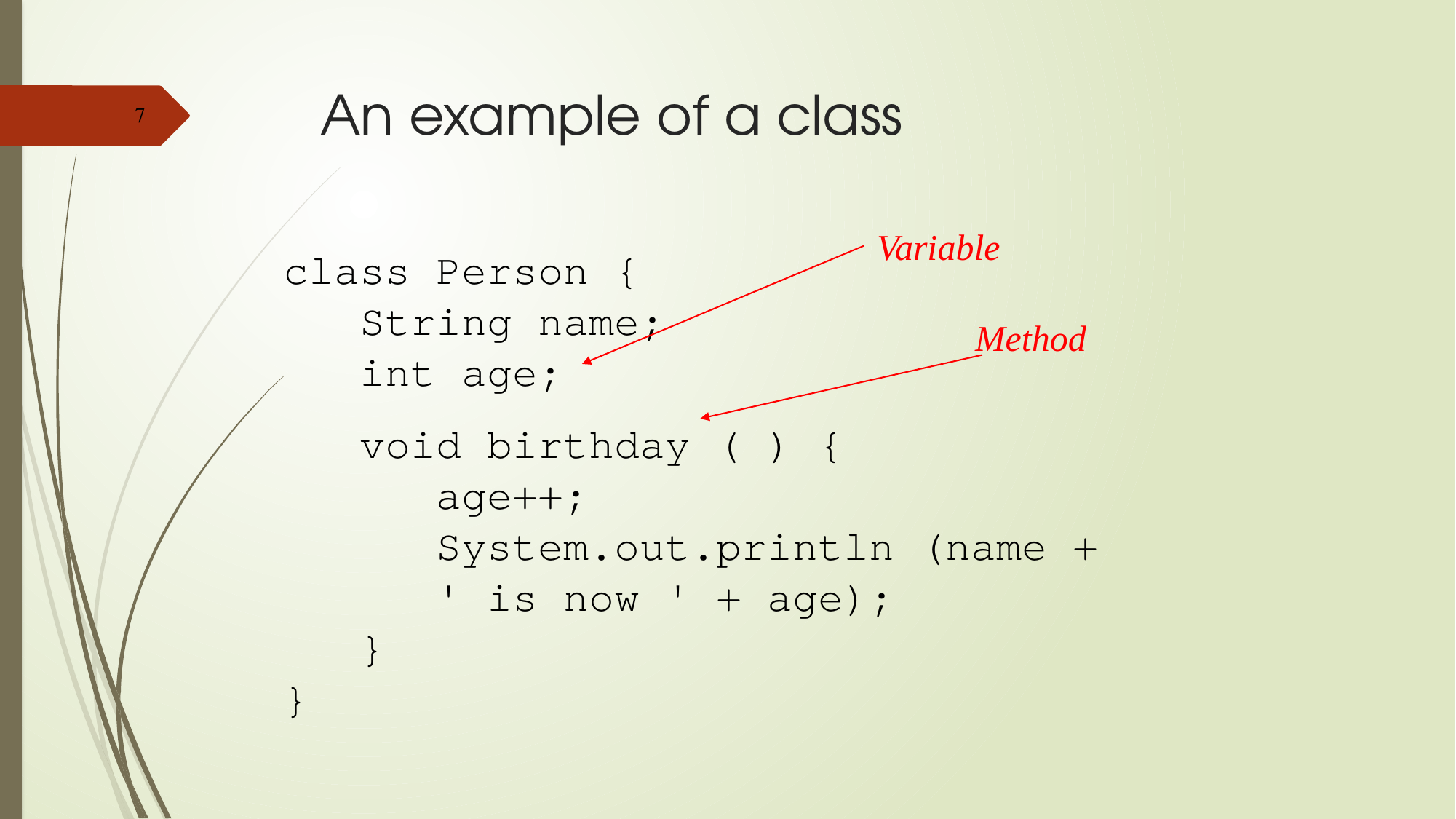

# An example of a class
Variable
class Person {
   String name;
   int age;
   void birthday ( ) {
      age++;
      System.out.println (name +
      ' is now ' + age);
   }
}

Method

7